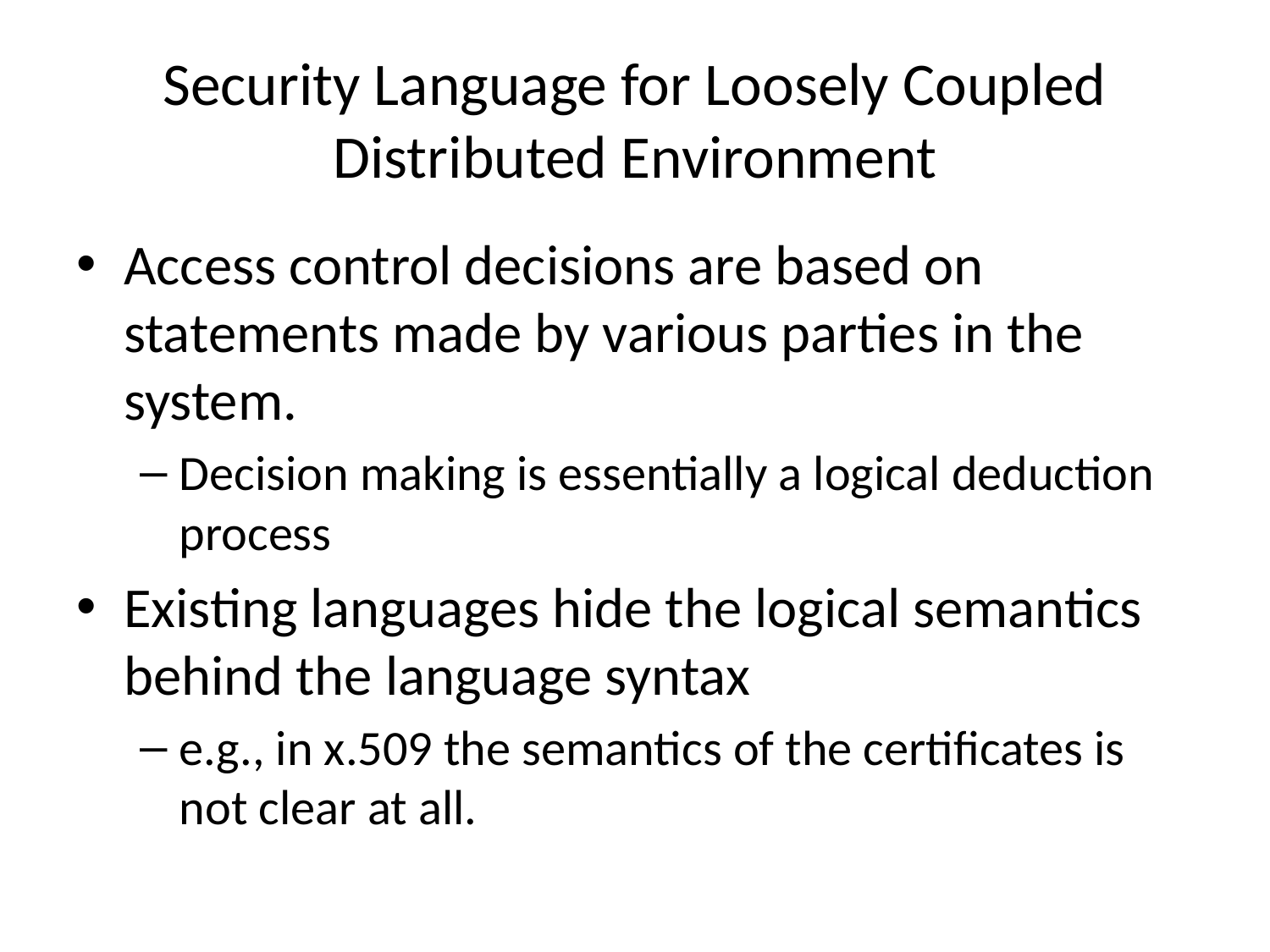

# Security Language for Loosely Coupled Distributed Environment
Access control decisions are based on statements made by various parties in the system.
Decision making is essentially a logical deduction process
Existing languages hide the logical semantics behind the language syntax
e.g., in x.509 the semantics of the certificates is not clear at all.